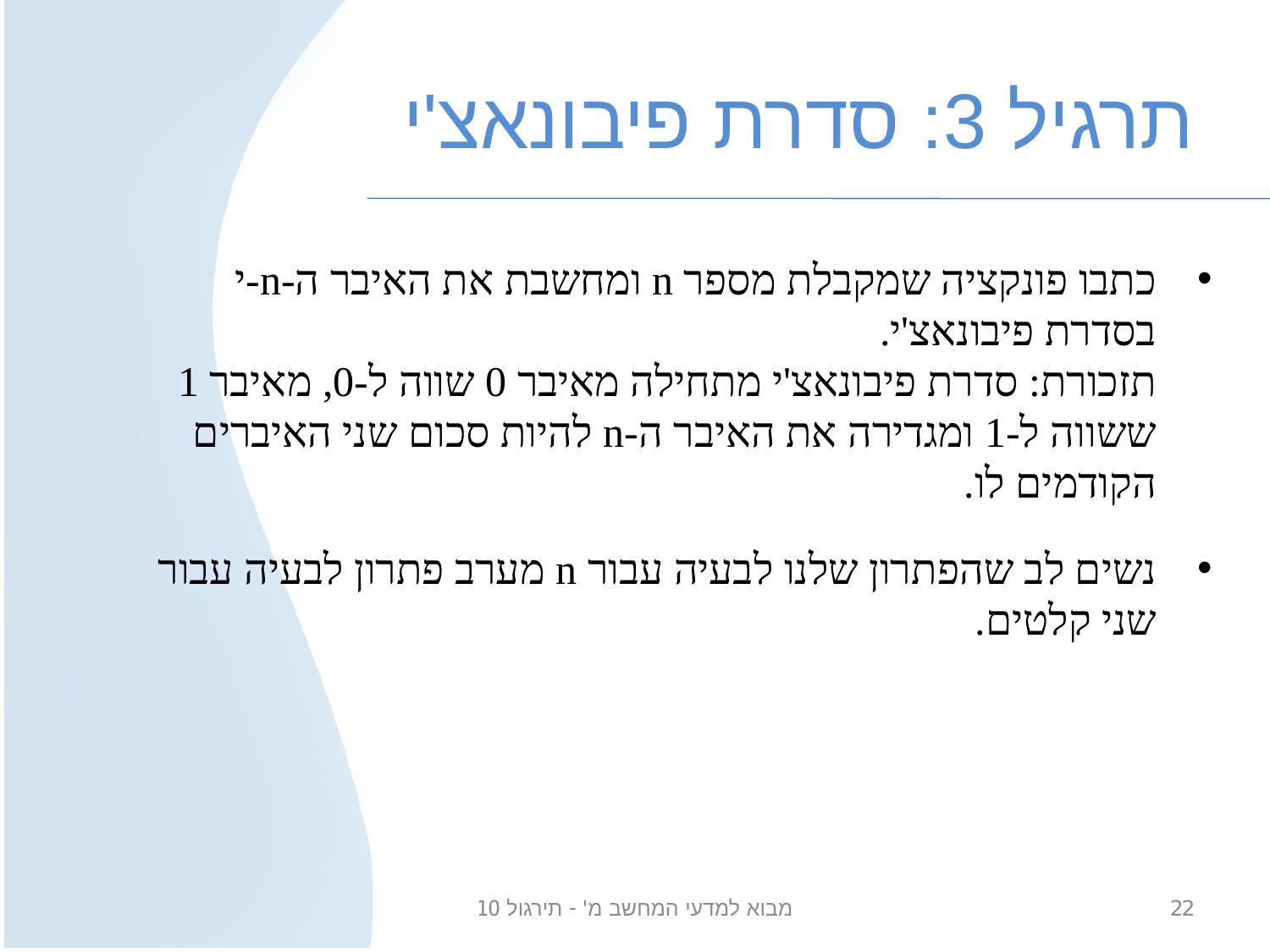

# תרגיל 3: סדרת פיבונאצ'י
כתבו פונקציה שמקבלת מספר n ומחשבת את האיבר ה-n-י בסדרת פיבונאצ'י.
תזכורת: סדרת פיבונאצ'י מתחילה מאיבר 0 שווה ל-0, מאיבר 1 ששווה ל-1 ומגדירה את האיבר ה-n להיות סכום שני האיברים הקודמים לו.
נשים לב שהפתרון שלנו לבעיה עבור n מערב פתרון לבעיה עבור שני קלטים.
מבוא למדעי המחשב מ' - תירגול 10
22